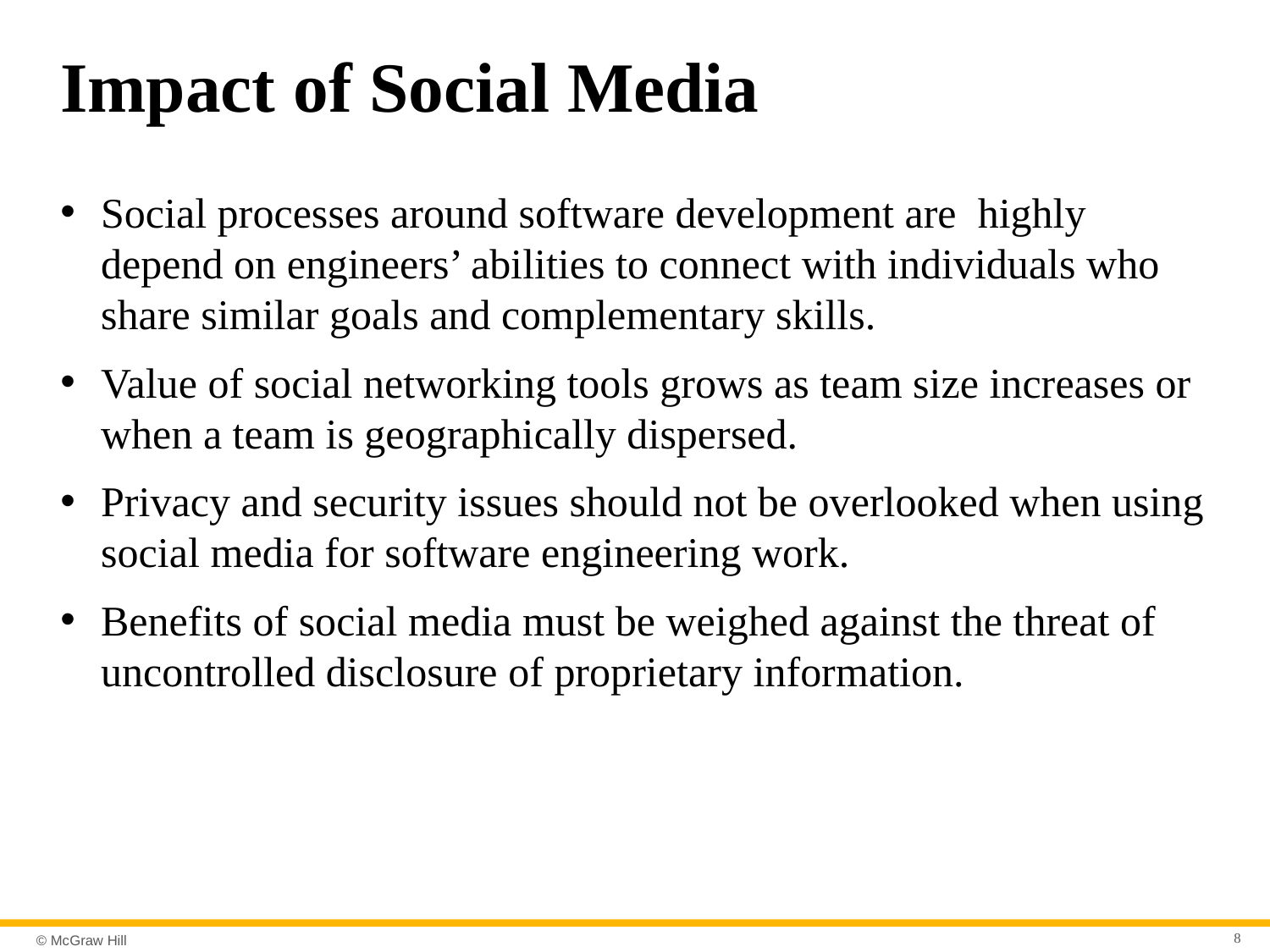

# Impact of Social Media
Social processes around software development are  highly depend on engineers’ abilities to connect with individuals who share similar goals and complementary skills.
Value of social networking tools grows as team size increases or when a team is geographically dispersed.
Privacy and security issues should not be overlooked when using social media for software engineering work.
Benefits of social media must be weighed against the threat of uncontrolled disclosure of proprietary information.
8